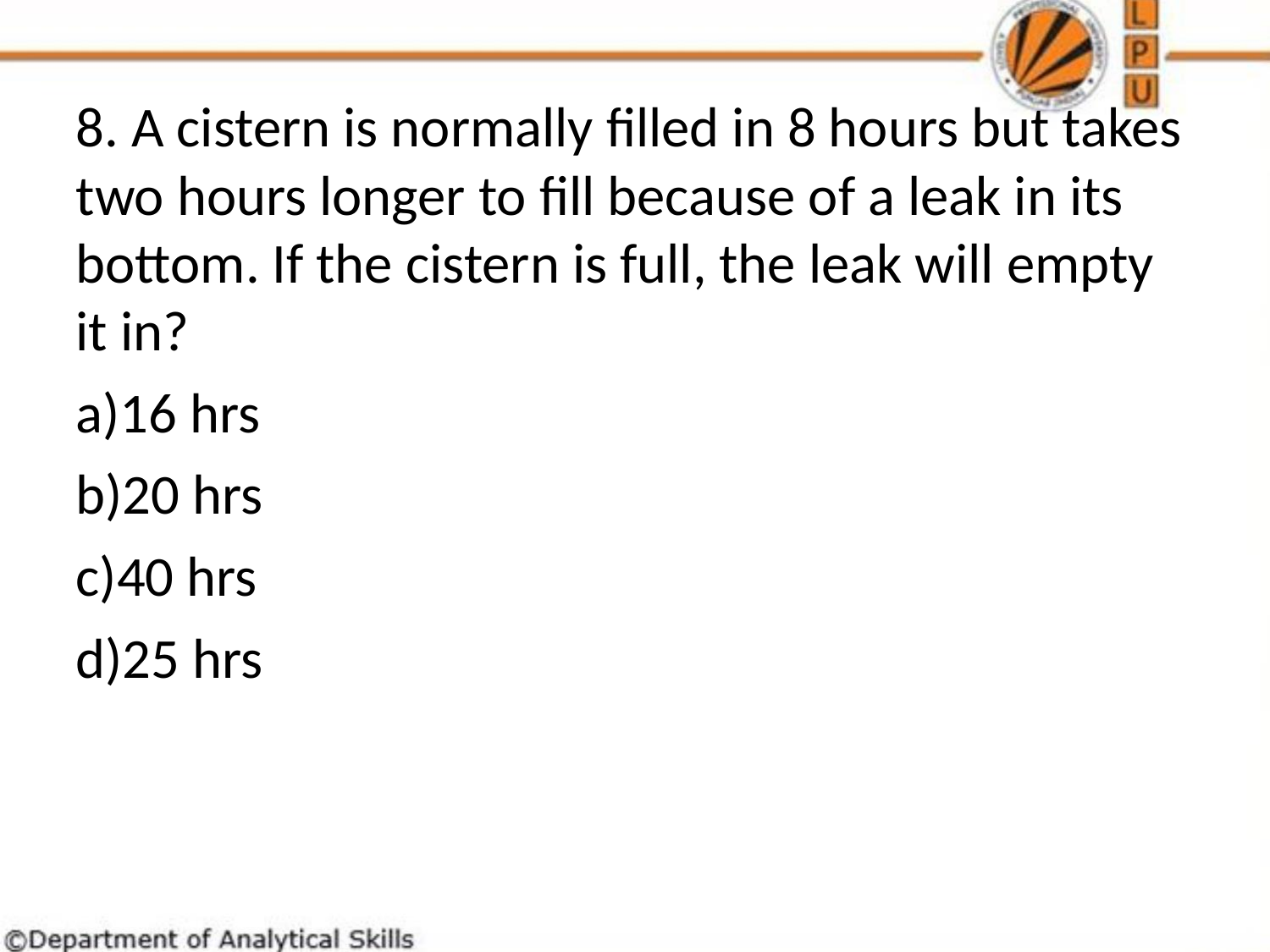

8. A cistern is normally filled in 8 hours but takes two hours longer to fill because of a leak in its bottom. If the cistern is full, the leak will empty it in?
16 hrs
20 hrs
40 hrs
25 hrs